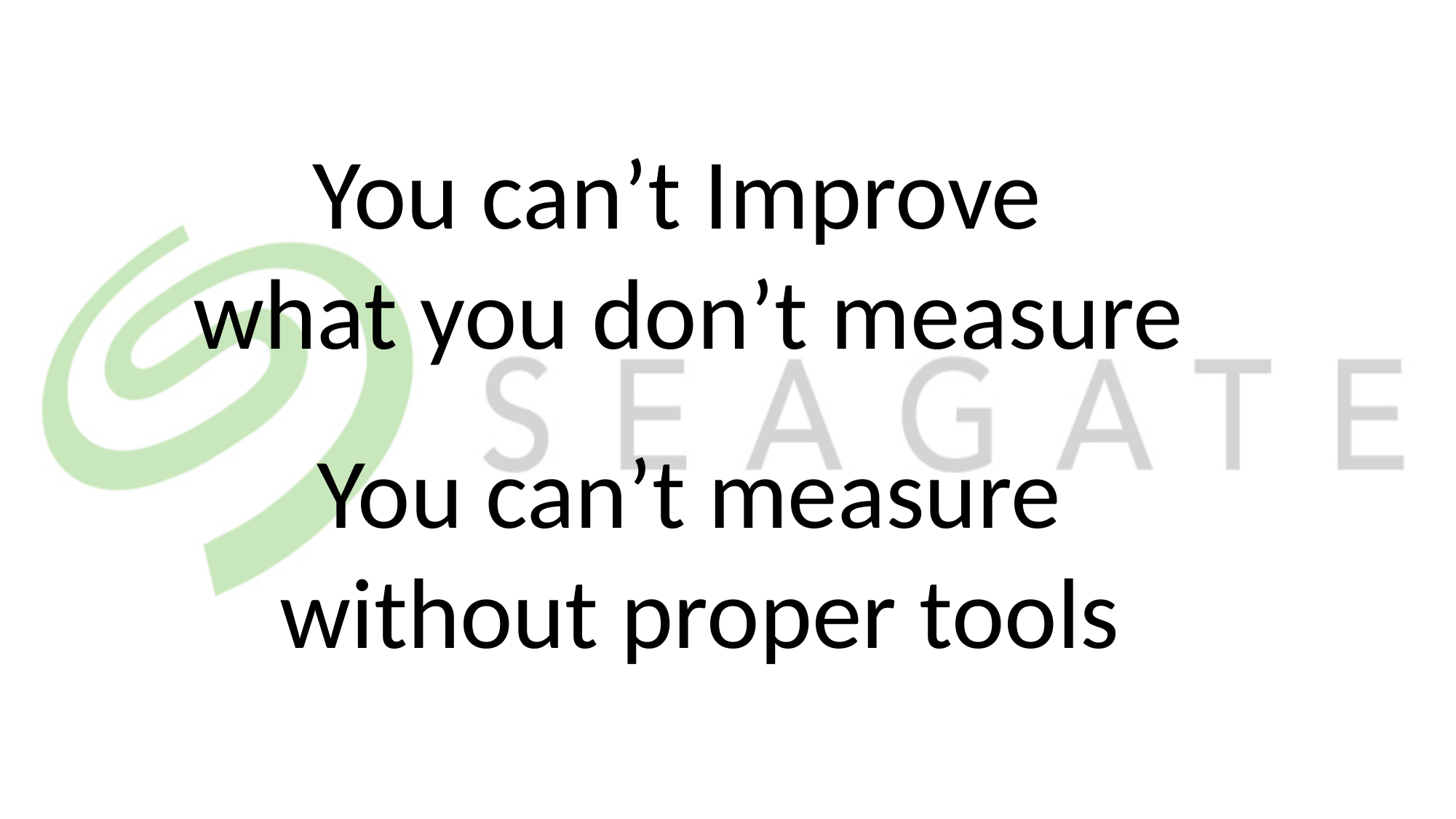

You can’t Improve
what you don’t measure

You can’t measure
without proper tools